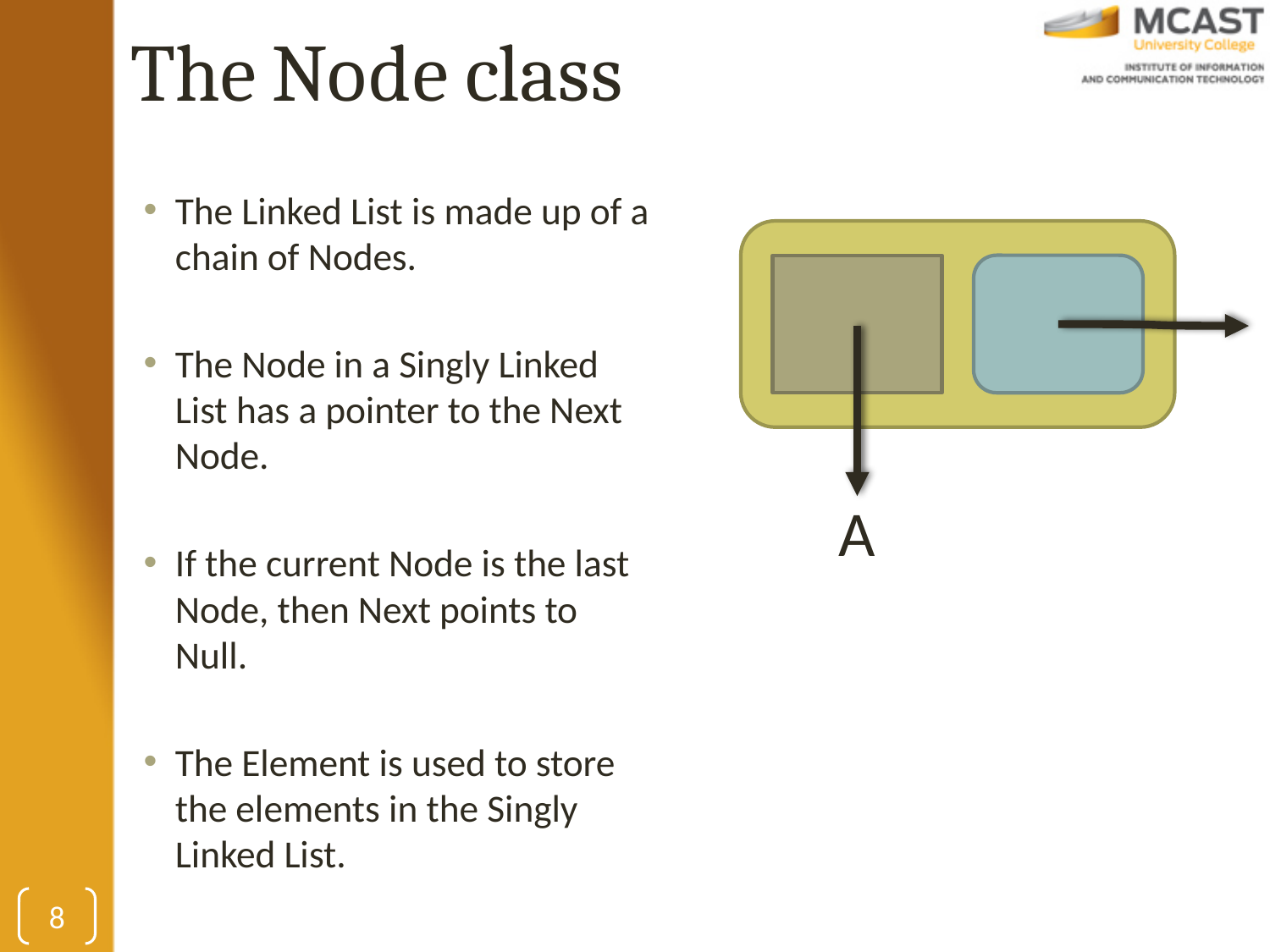

# The Node class
The Linked List is made up of a chain of Nodes.

The Node in a Singly Linked List has a pointer to the Next Node.

If the current Node is the last Node, then Next points to Null.

The Element is used to store the elements in the Singly Linked List.

A
8